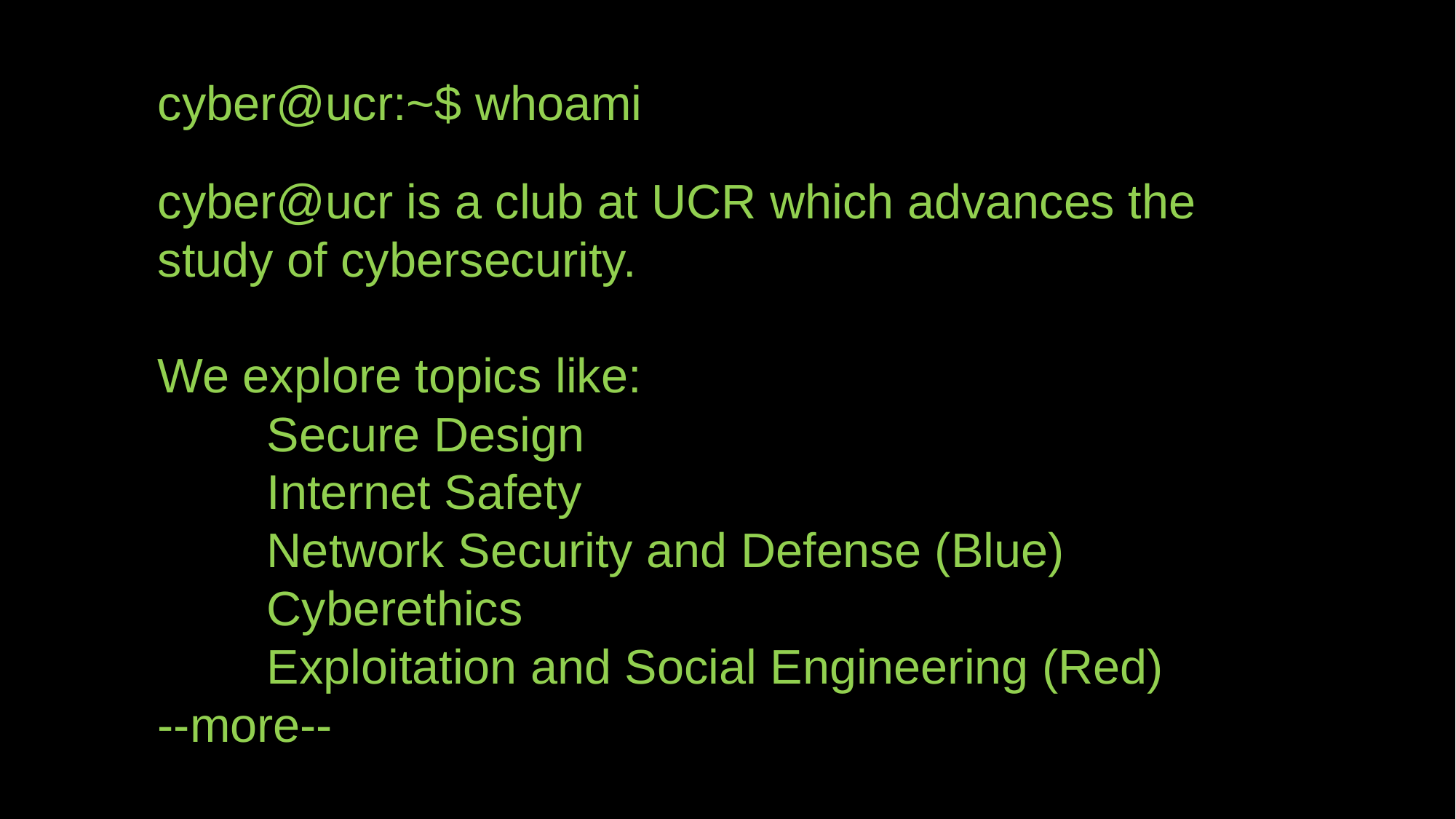

cyber@ucr:~$ whoami
cyber@ucr is a club at UCR which advances the study of cybersecurity.

We explore topics like:
	Secure Design
	Internet Safety
	Network Security and Defense (Blue)
	Cyberethics
	Exploitation and Social Engineering (Red)
--more--